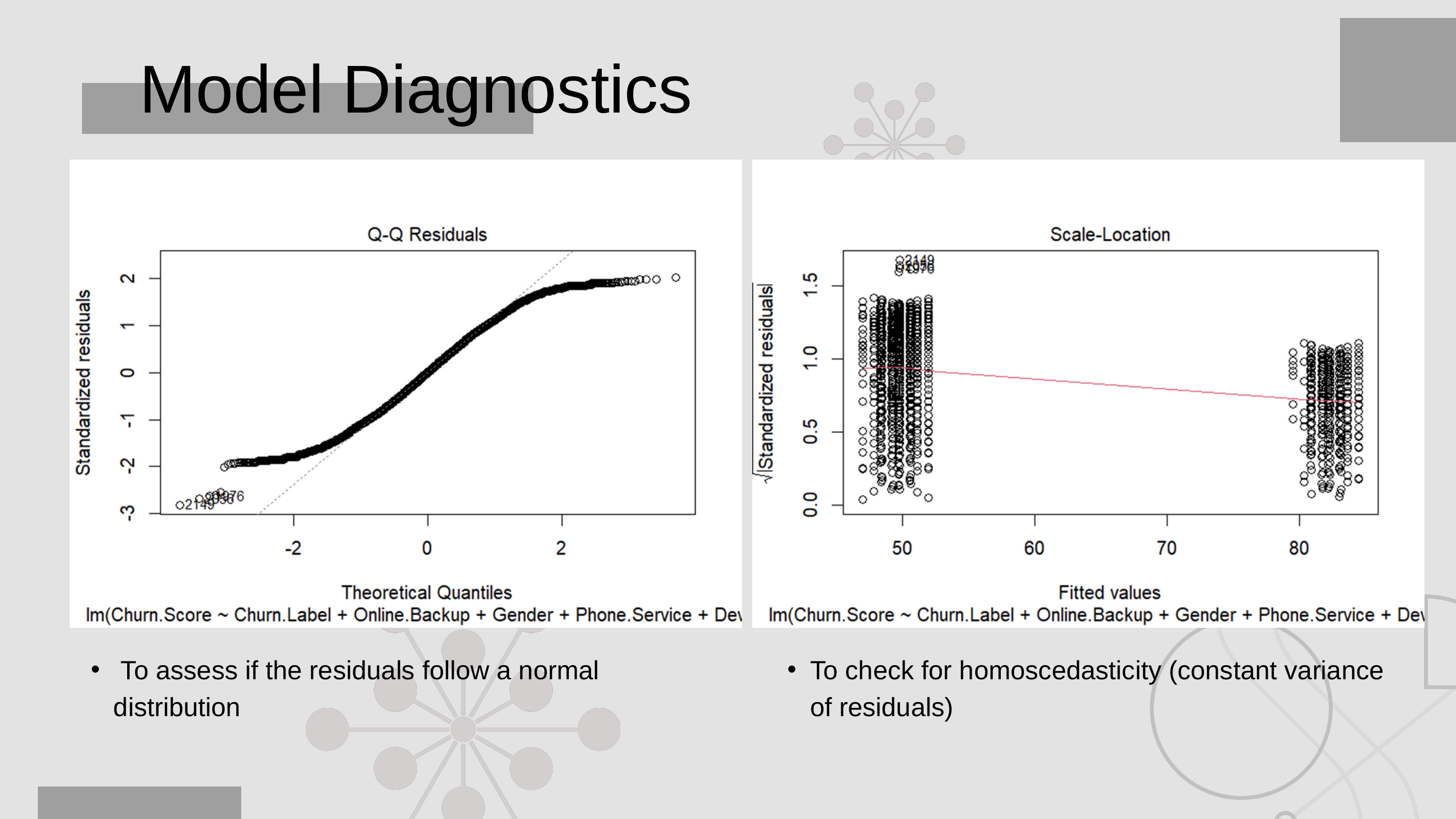

Model Diagnostics

 To assess if the residuals follow a normal distribution
To check for homoscedasticity (constant variance of residuals)